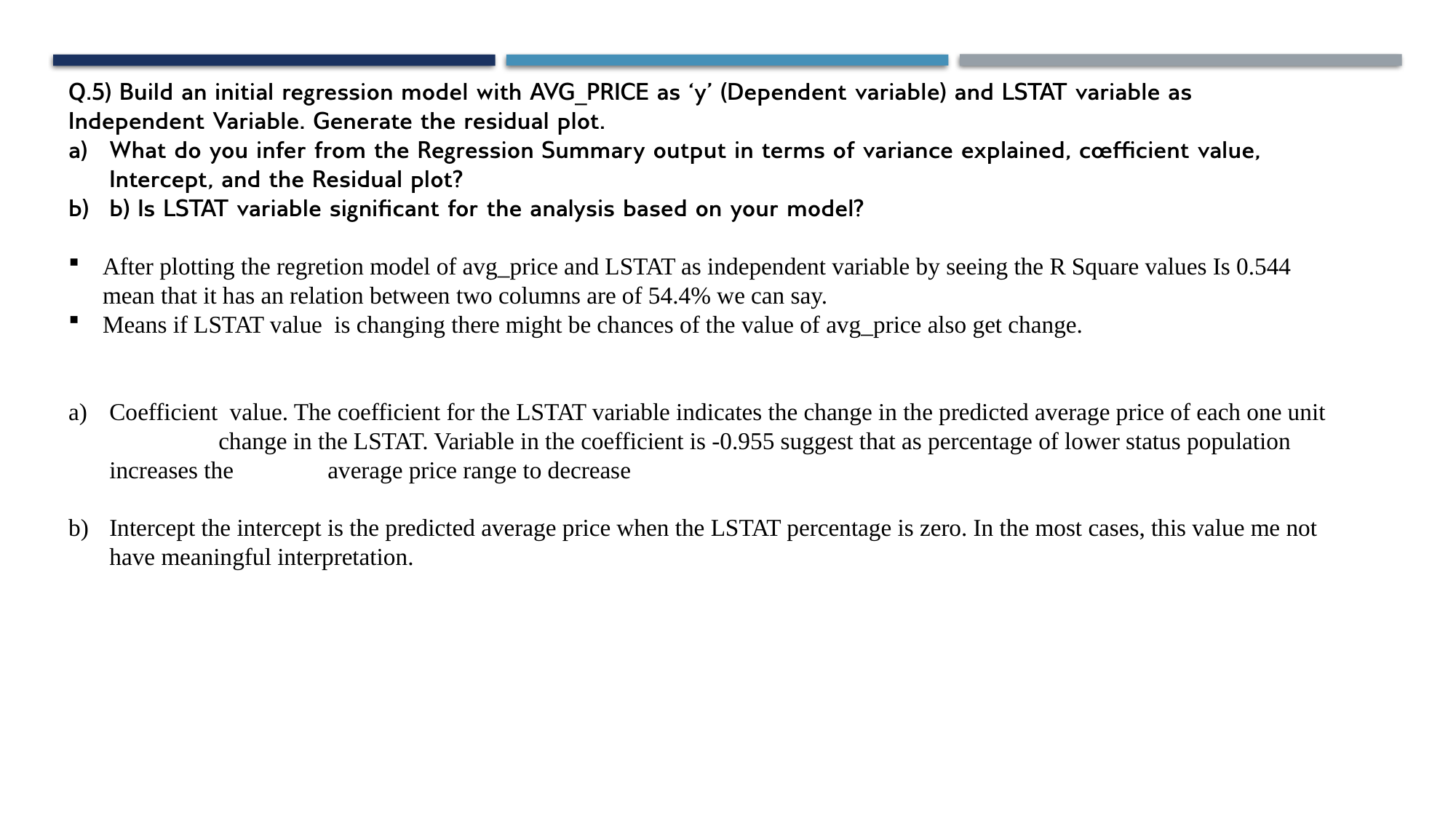

Q.5) Build an initial regression model with AVG_PRICE as ‘y’ (Dependent variable) and LSTAT variable as      	Independent Variable. Generate the residual plot.
What do you infer from the Regression Summary output in terms of variance explained, coefficient value, Intercept, and the Residual plot?
b) Is LSTAT variable significant for the analysis based on your model?

After plotting the regretion model of avg_price and LSTAT as independent variable by seeing the R Square values Is 0.544 mean that it has an relation between two columns are of 54.4% we can say.
Means if LSTAT value  is changing there might be chances of the value of avg_price also get change.

Coefficient  value. The coefficient for the LSTAT variable indicates the change in the predicted average price of each one unit 	change in the LSTAT. Variable in the coefficient is -0.955 suggest that as percentage of lower status population increases the 	average price range to decrease

Intercept the intercept is the predicted average price when the LSTAT percentage is zero. In the most cases, this value me not have meaningful interpretation.